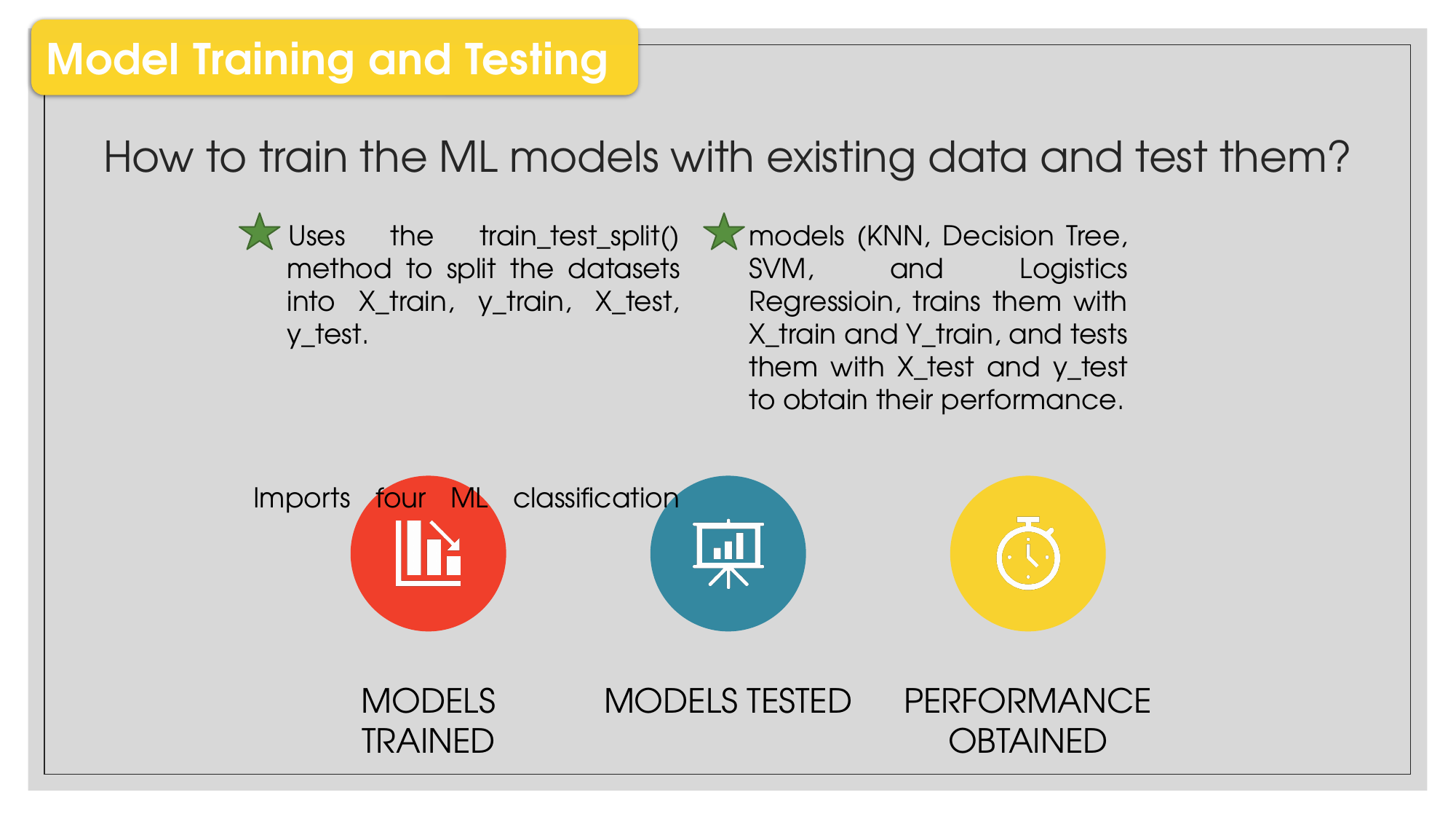

Model Training and Testing
# How to train the ML models with existing data and test them?
Uses the train_test_split() method to split the datasets into X_train, y_train, X_test, y_test.

Imports four ML classification models (KNN, Decision Tree, SVM, and Logistics Regressioin, trains them with X_train and Y_train, and tests them with X_test and y_test to obtain their performance.

Models trained
Models tested
Performance obtained